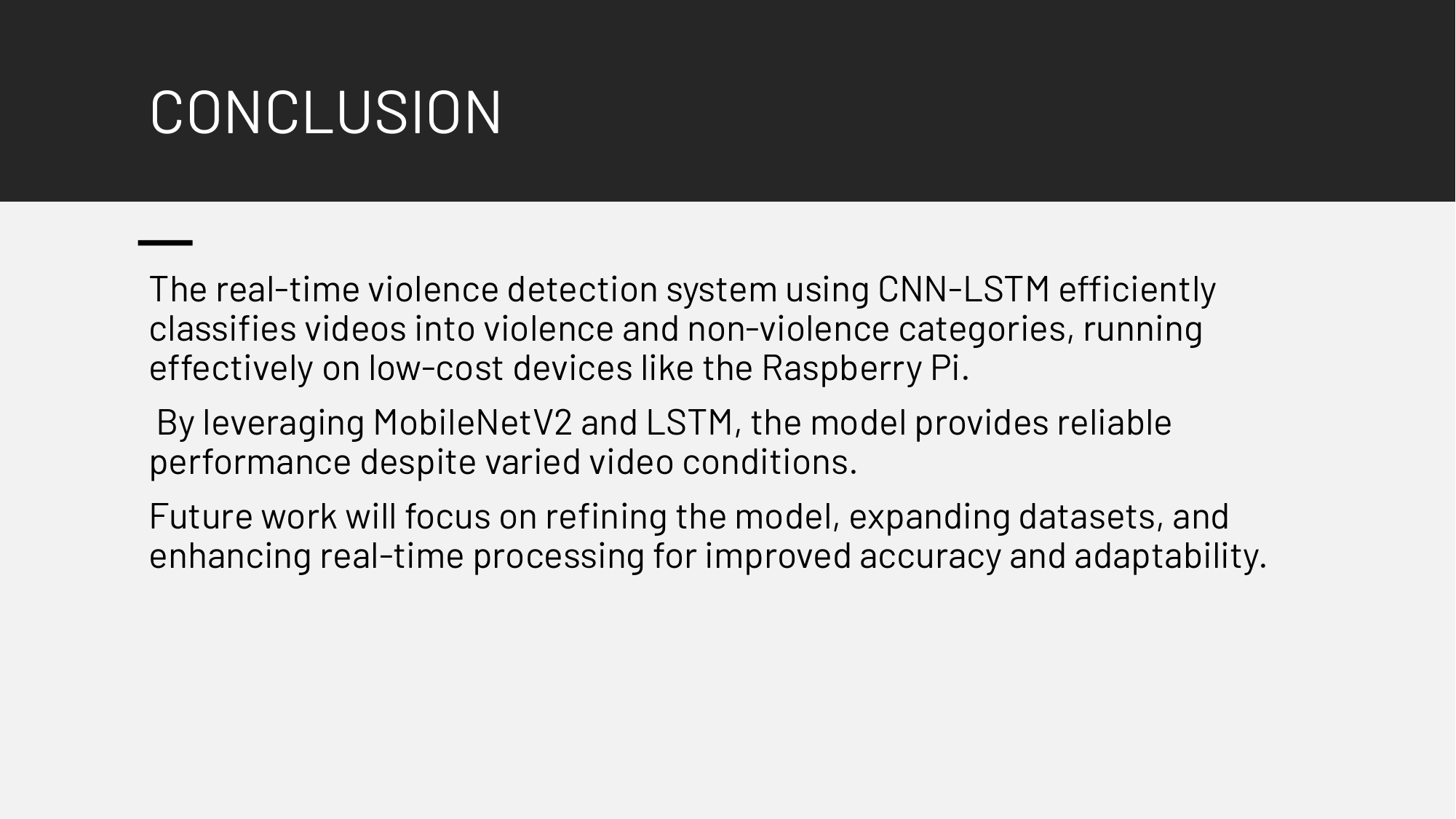

# CONCLUSION

The real-time violence detection system using CNN-LSTM efficiently classifies videos into violence and non-violence categories, running effectively on low-cost devices like the Raspberry Pi.
 By leveraging MobileNetV2 and LSTM, the model provides reliable performance despite varied video conditions.
Future work will focus on refining the model, expanding datasets, and enhancing real-time processing for improved accuracy and adaptability.